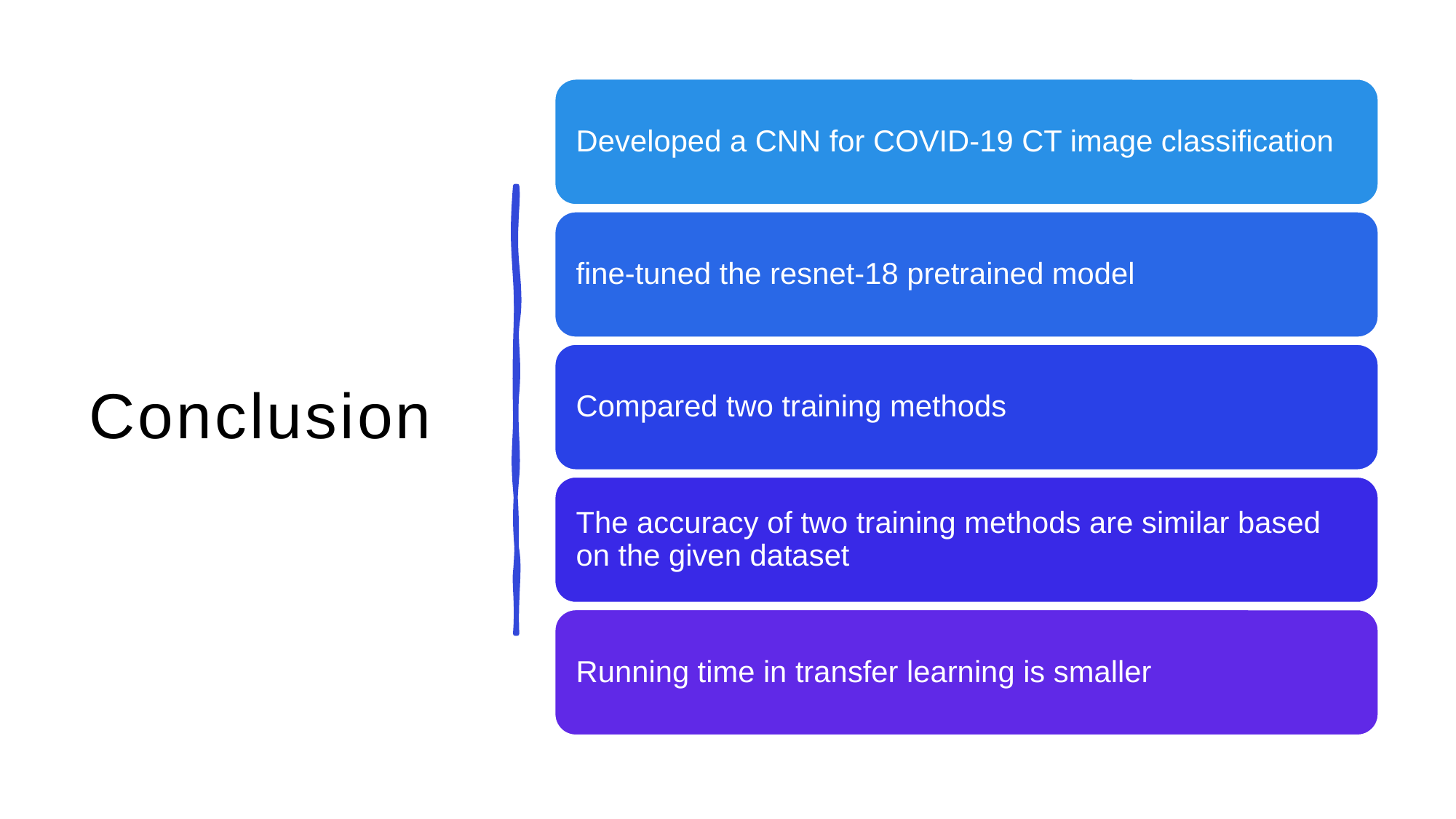

Developed a CNN for COVID-19 CT image classification
fine-tuned the resnet-18 pretrained model
Compared two training methods
The accuracy of two training methods are similar based on the given dataset
Running time in transfer learning is smaller
# Conclusion